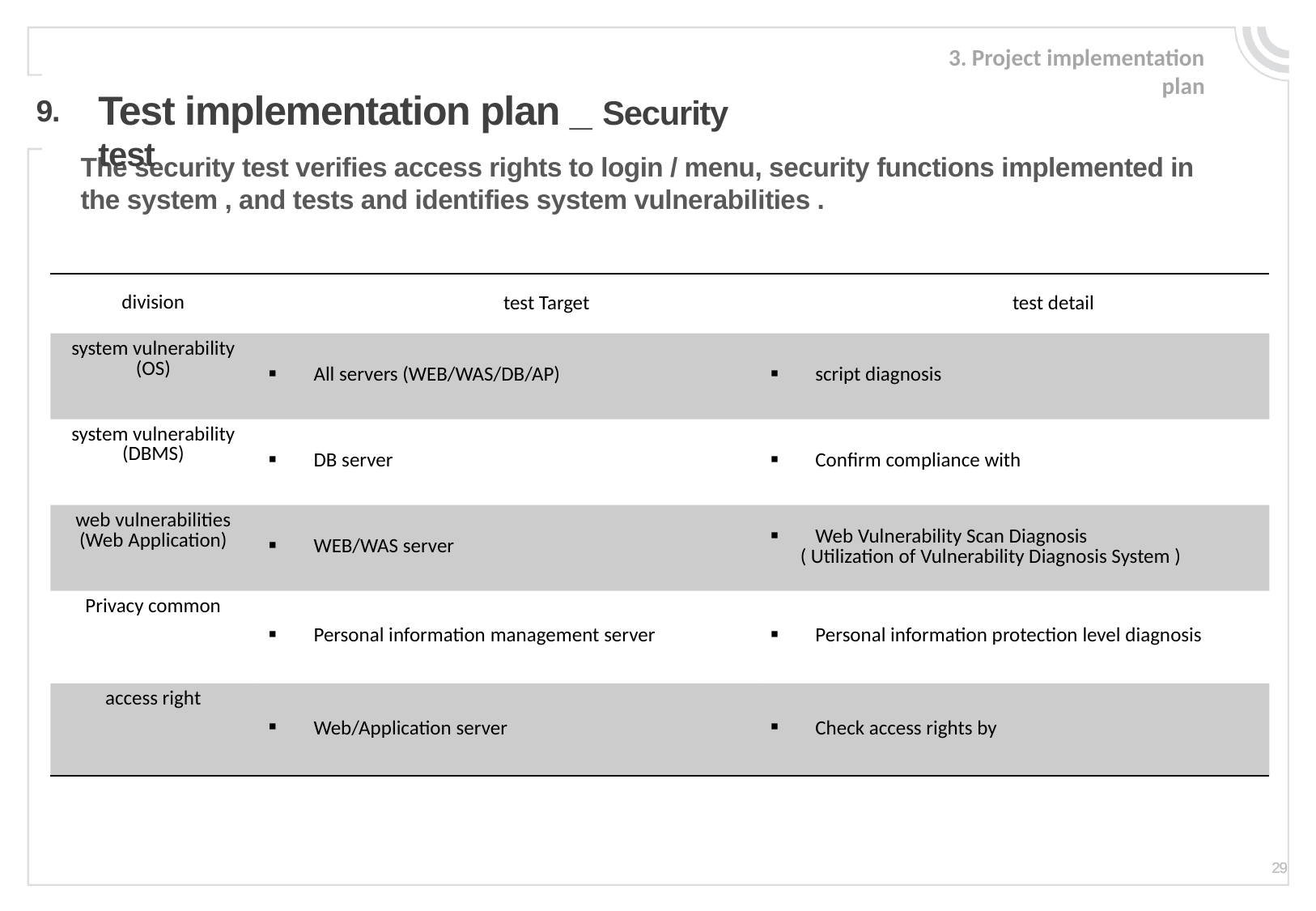

3. Project implementation plan
Test implementation plan _ Security test
9.
The security test verifies access rights to login / menu, security functions implemented in the system , and tests and identifies system vulnerabilities .
| division | test Target | test detail |
| --- | --- | --- |
| system vulnerability (OS) | All servers (WEB/WAS/DB/AP) | script diagnosis |
| system vulnerability (DBMS) | DB server | Confirm compliance with |
| web vulnerabilities (Web Application) | WEB/WAS server | Web Vulnerability Scan Diagnosis ( Utilization of Vulnerability Diagnosis System ) |
| Privacy common | Personal information management server | Personal information protection level diagnosis |
| access right | Web/Application server | Check access rights by |